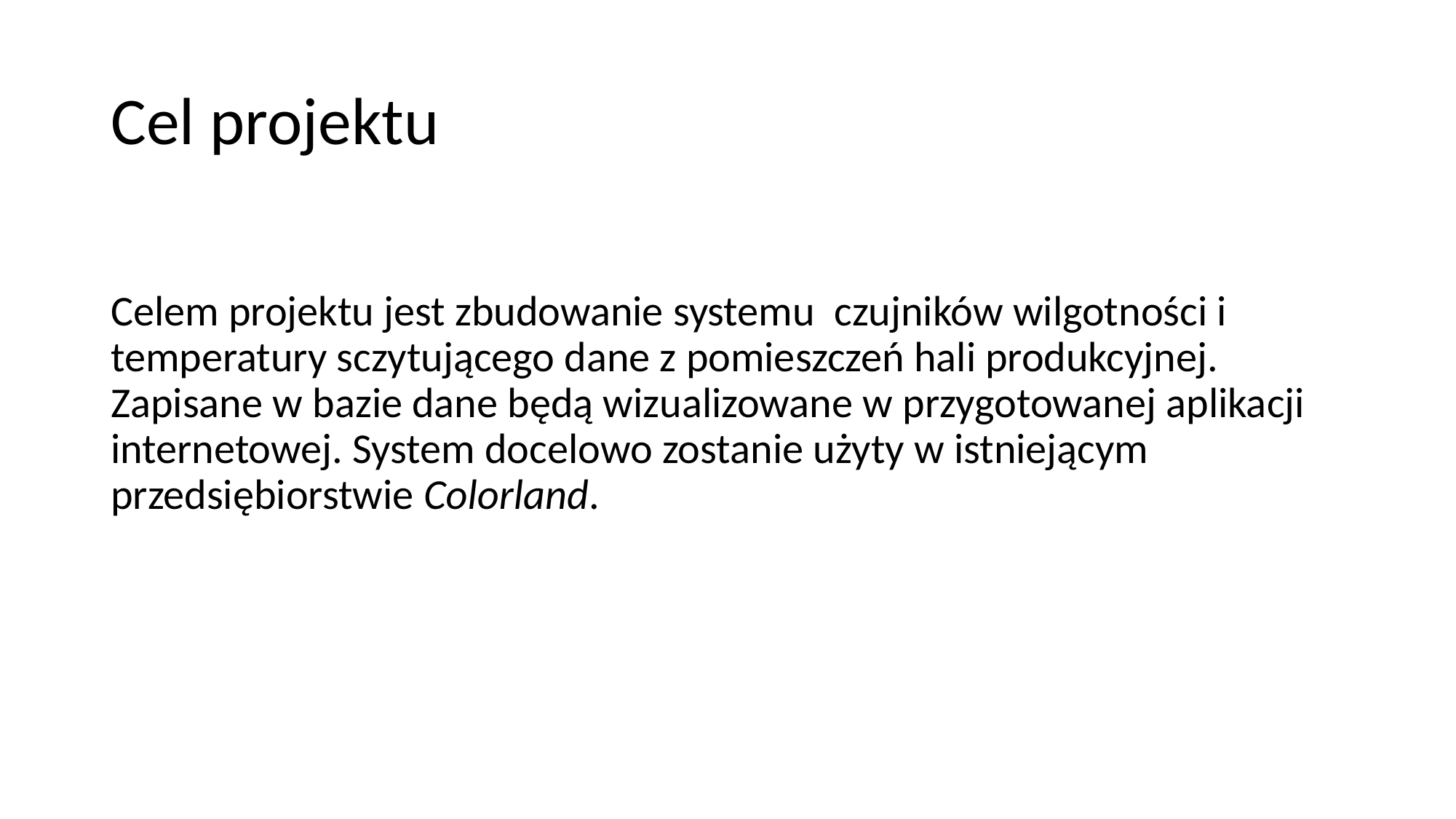

# Cel projektu
Celem projektu jest zbudowanie systemu  czujników wilgotności i temperatury sczytującego dane z pomieszczeń hali produkcyjnej. Zapisane w bazie dane będą wizualizowane w przygotowanej aplikacji internetowej. System docelowo zostanie użyty w istniejącym przedsiębiorstwie Colorland.